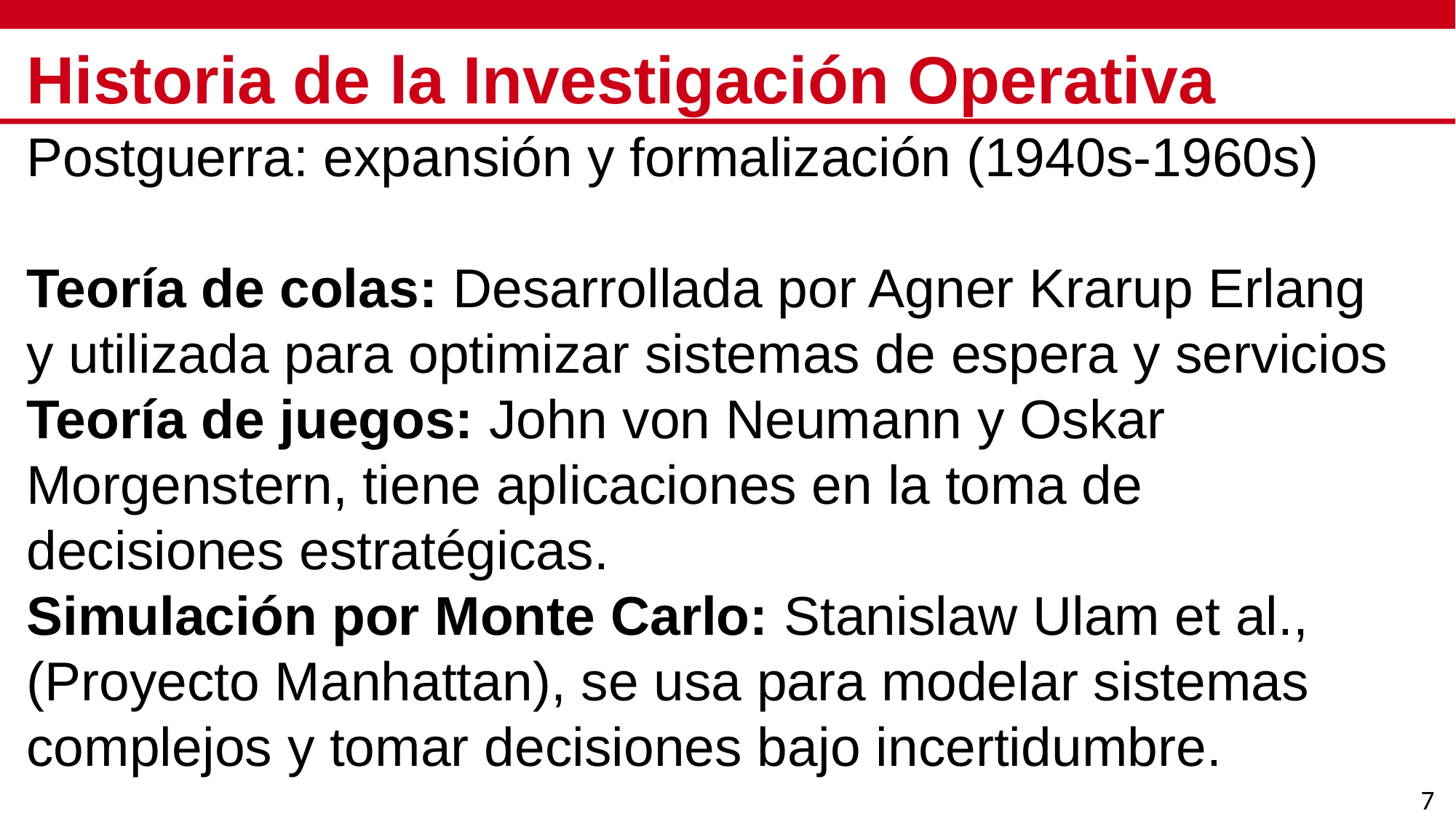

# Historia de la Investigación Operativa
Postguerra: expansión y formalización (1940s-1960s)

Teoría de colas: Desarrollada por Agner Krarup Erlang y utilizada para optimizar sistemas de espera y servicios
Teoría de juegos: John von Neumann y Oskar Morgenstern, tiene aplicaciones en la toma de decisiones estratégicas.
Simulación por Monte Carlo: Stanislaw Ulam et al., (Proyecto Manhattan), se usa para modelar sistemas complejos y tomar decisiones bajo incertidumbre.
7